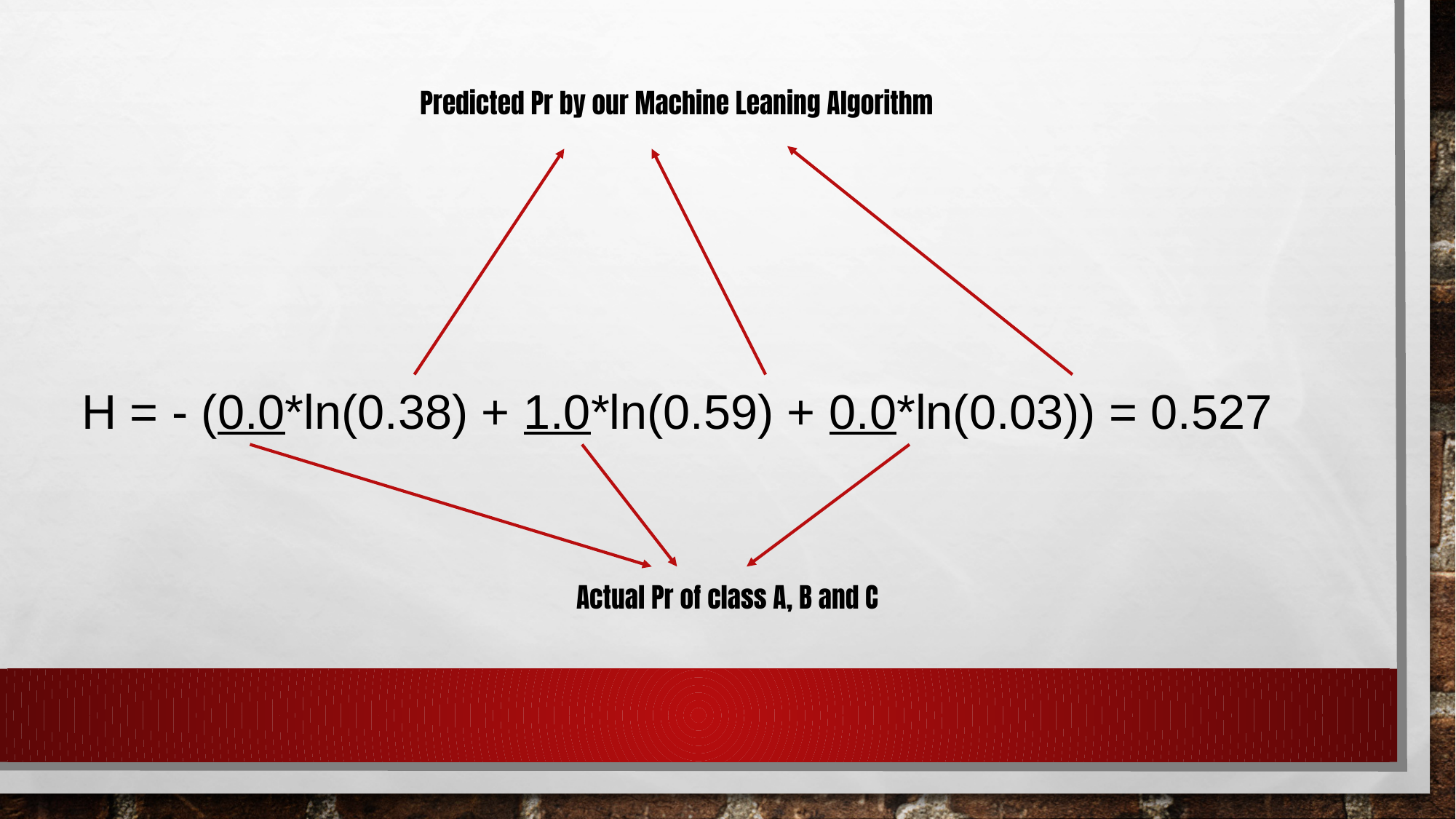

Predicted Pr by our Machine Leaning Algorithm
# H = - (0.0*ln(0.38) + 1.0*ln(0.59) + 0.0*ln(0.03)) = 0.527
Actual Pr of class A, B and C